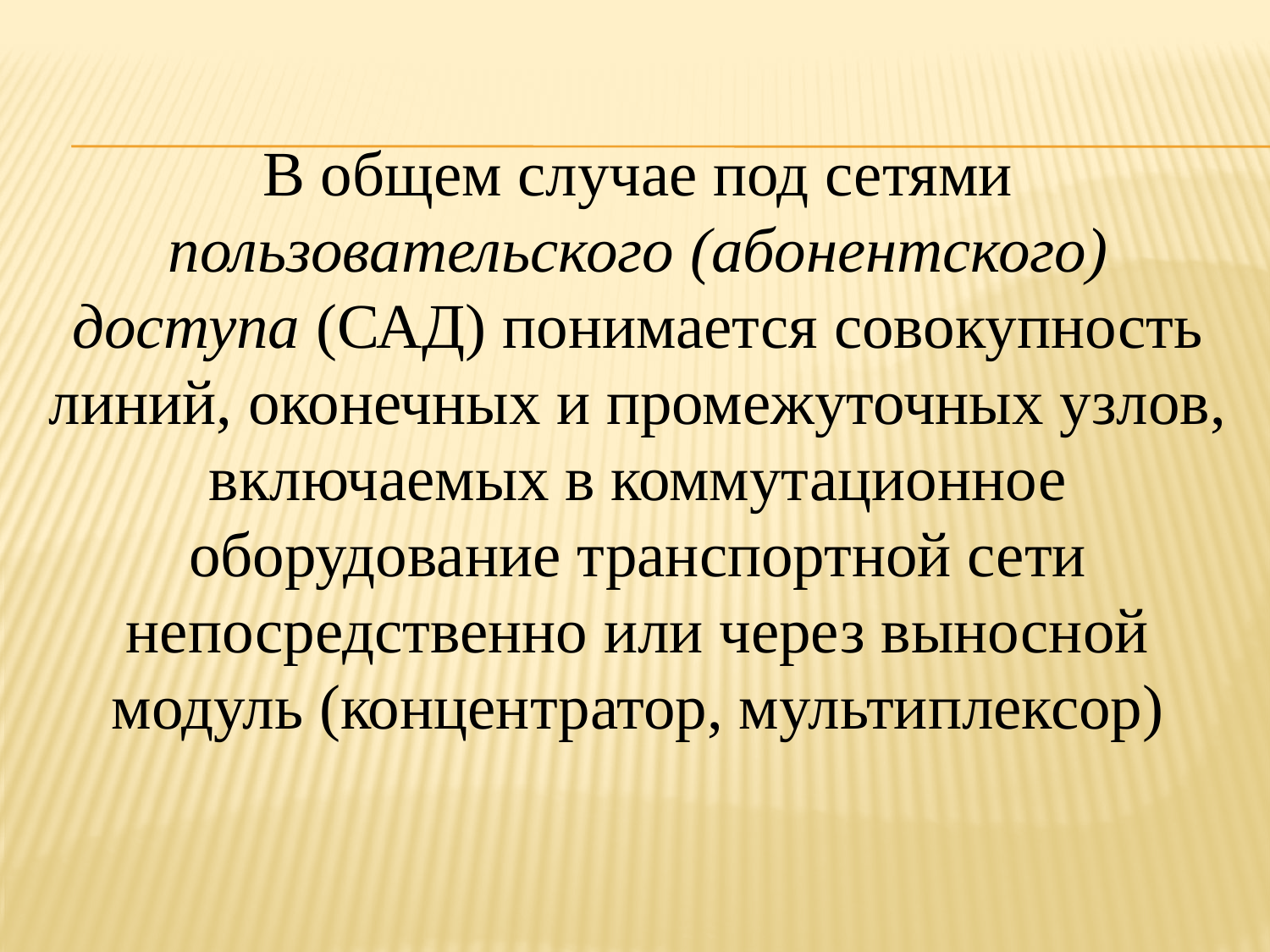

В общем случае под сетями пользовательского (абонентского) доступа (САД) понимается совокупность линий, оконечных и промежуточных узлов, включаемых в коммутационное оборудование транспортной сети непосредственно или через выносной модуль (концентратор, мультиплексор)